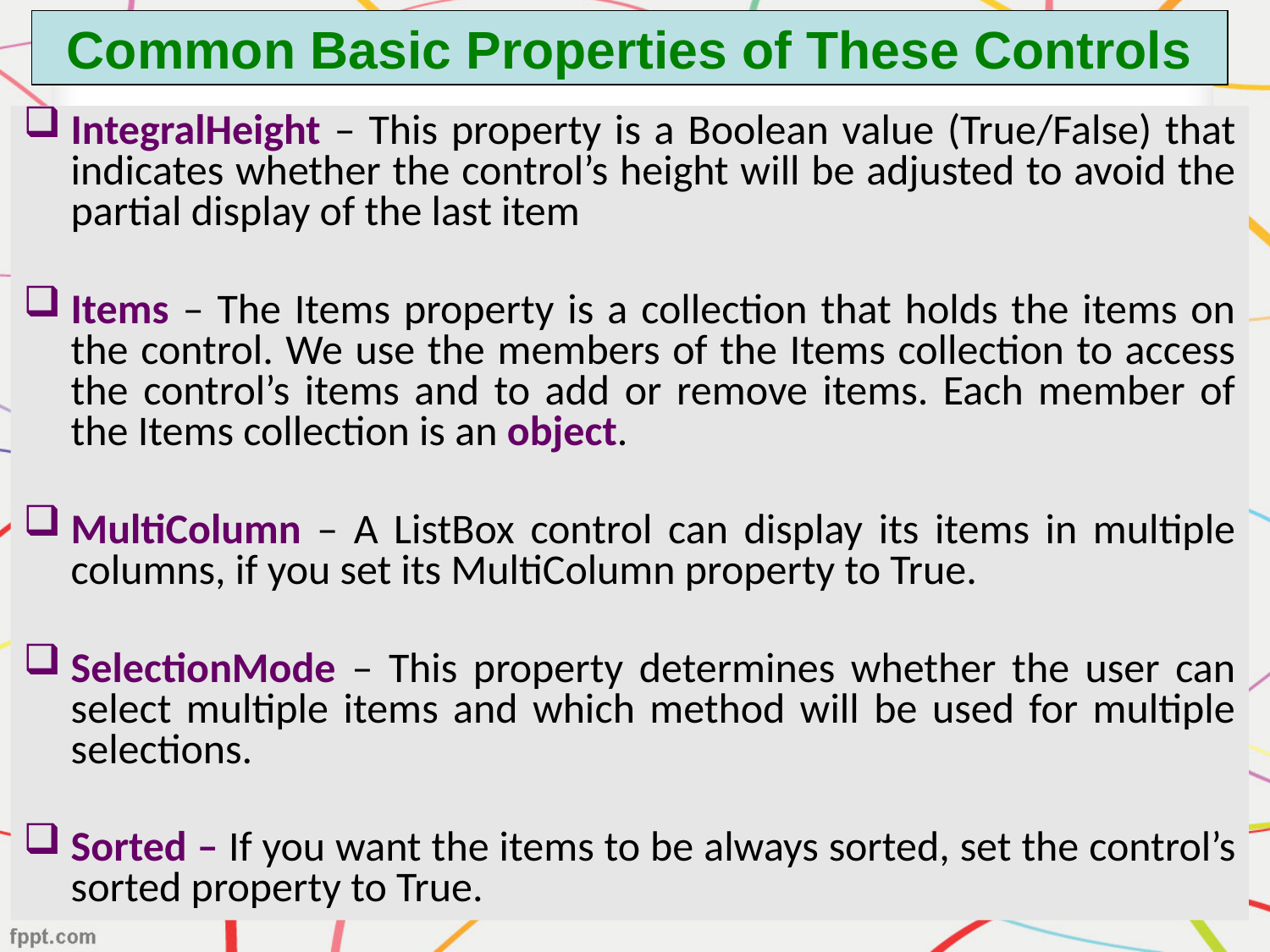

# Common Basic Properties of These Controls
IntegralHeight – This property is a Boolean value (True/False) that indicates whether the control’s height will be adjusted to avoid the partial display of the last item

Items – The Items property is a collection that holds the items on the control. We use the members of the Items collection to access the control’s items and to add or remove items. Each member of the Items collection is an object.

MultiColumn – A ListBox control can display its items in multiple columns, if you set its MultiColumn property to True.

SelectionMode – This property determines whether the user can select multiple items and which method will be used for multiple selections.

Sorted – If you want the items to be always sorted, set the control’s sorted property to True.